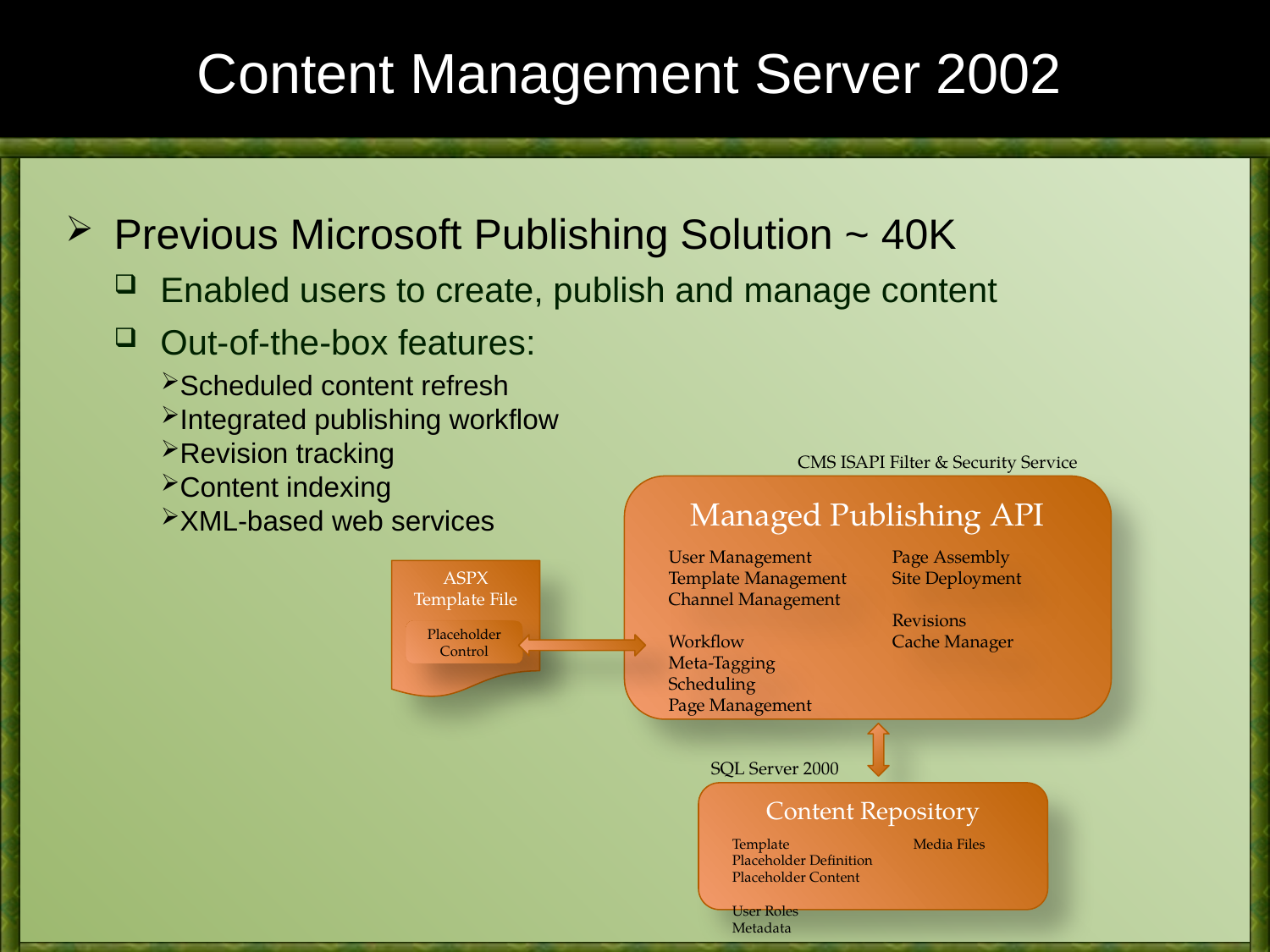

# Content Management Server 2002
Previous Microsoft Publishing Solution ~ 40K
Enabled users to create, publish and manage content
Out-of-the-box features:
Scheduled content refresh
Integrated publishing workflow
Revision tracking
Content indexing
XML-based web services
CMS ISAPI Filter & Security Service
Managed Publishing API
User Management
Template Management
Channel Management

Workflow
Meta-Tagging
Scheduling
Page Management
Page Assembly
Site Deployment

Revisions
Cache Manager
ASPX
Template File
Placeholder
Control

SQL Server 2000
Content Repository
Template
Placeholder Definition
Placeholder Content

User Roles
Metadata
Media Files